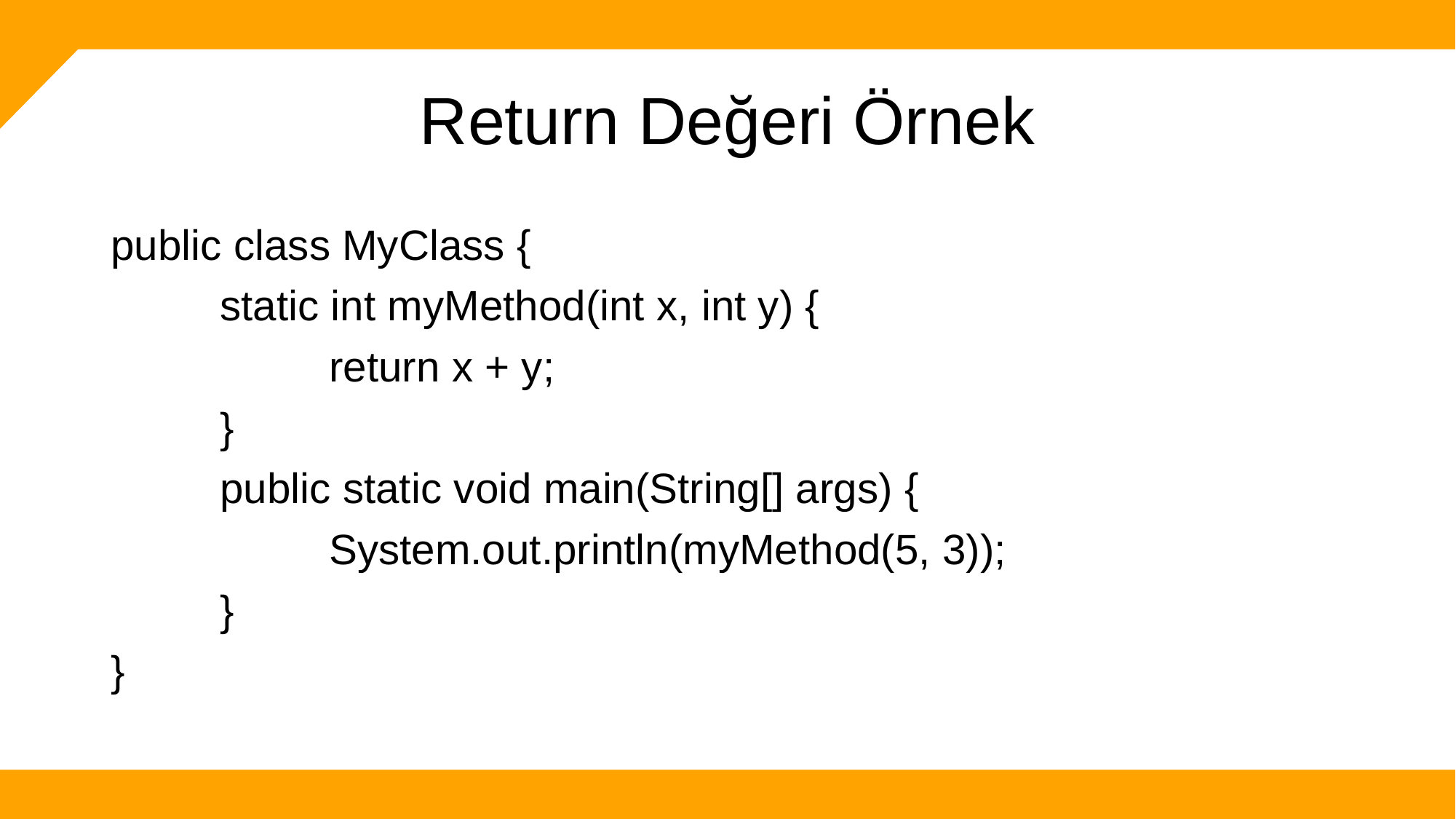

# Return Değeri Örnek
public class MyClass {
	static int myMethod(int x, int y) {
		return x + y;
	}
	public static void main(String[] args) {
		System.out.println(myMethod(5, 3));
	}
}